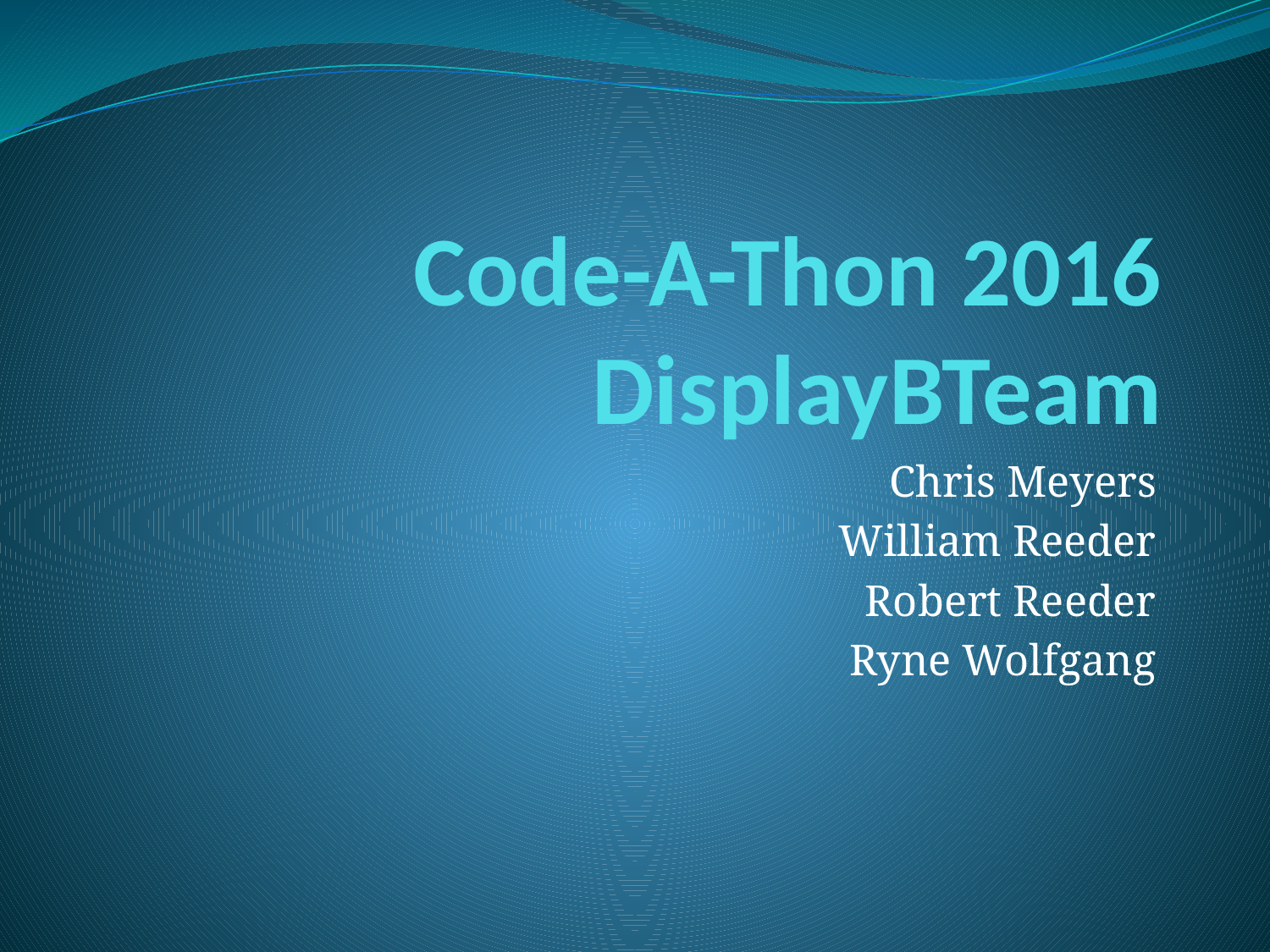

# Code-A-Thon 2016 DisplayBTeam
Chris Meyers
William Reeder
Robert Reeder
Ryne Wolfgang